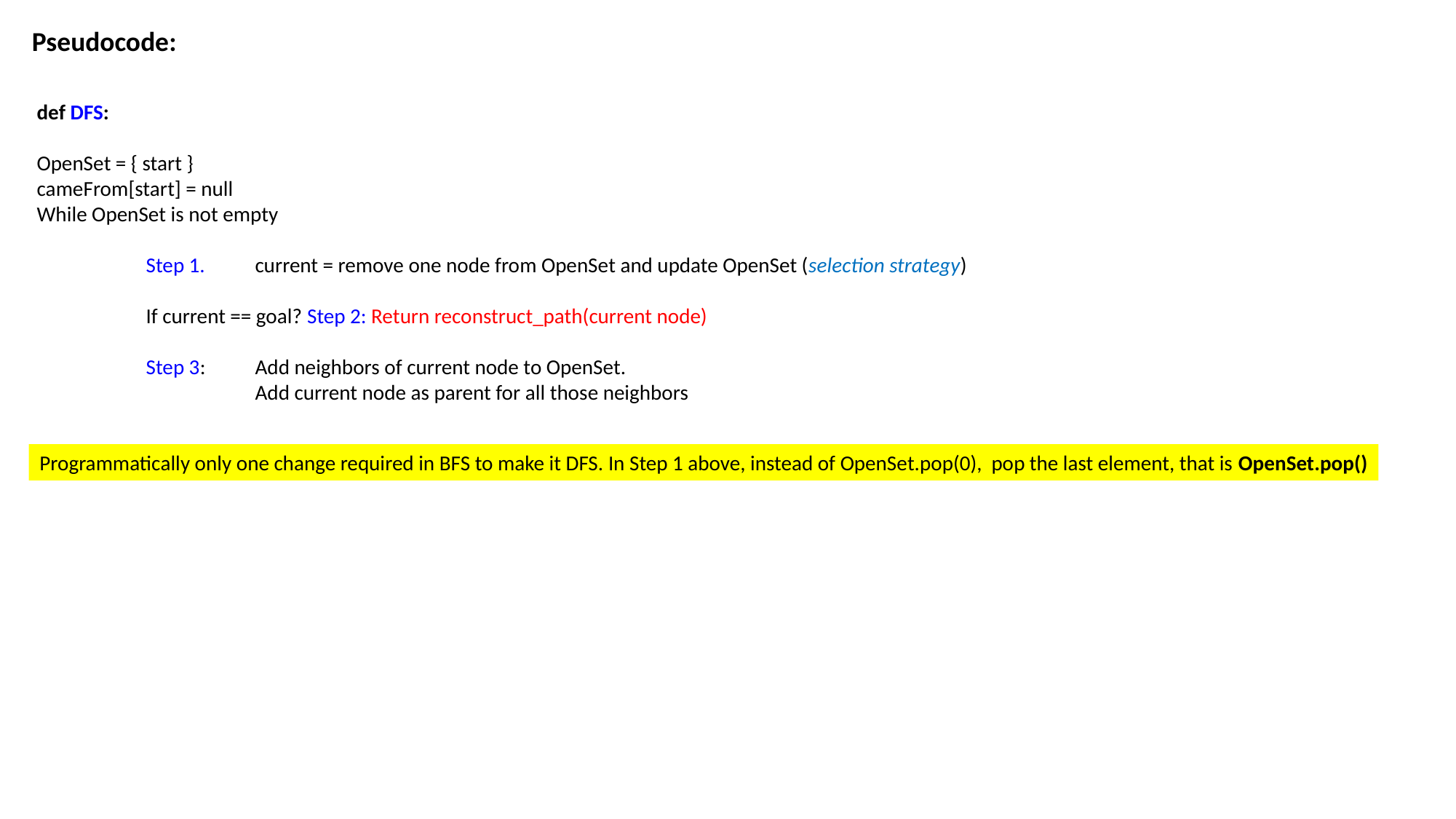

Pseudocode:
def DFS:

OpenSet = { start }
cameFrom[start] = null
While OpenSet is not empty

	Step 1. 	current = remove one node from OpenSet and update OpenSet (selection strategy)

	If current == goal? Step 2: Return reconstruct_path(current node)

	Step 3: 	Add neighbors of current node to OpenSet.
		Add current node as parent for all those neighbors
Programmatically only one change required in BFS to make it DFS. In Step 1 above, instead of OpenSet.pop(0),  pop the last element, that is OpenSet.pop()